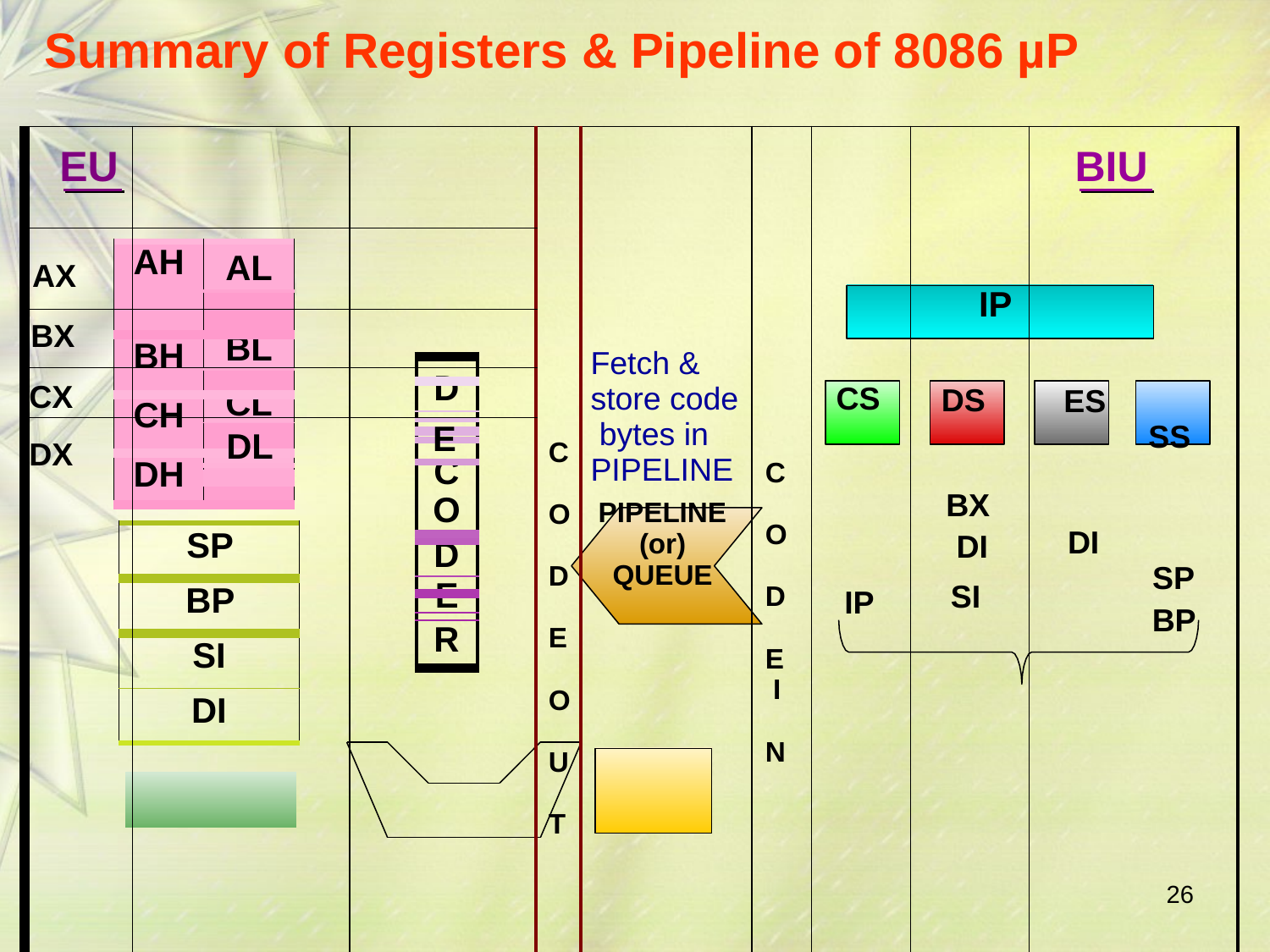

# Summary of Registers & Pipeline of 8086 µP
| EU |  |  | C O D E O U T | Fetch & store code bytes in PIPELINE PIPELINE (or) QUEUE |  | C O D E I N | CS IP | IP DS BX DI SI | BIU ES SS DI SP BP |
| --- | --- | --- | --- | --- | --- | --- | --- | --- | --- |
| AX |  |  |  |  |  |  |  |  |  |
| BX |  |  |  |  |  |  |  |  |  |
| CX |  |  |  |  |  |  |  |  |  |
| DX | DL | E |  |  |  |  |  |  |  |
|  | FLAGS | ALU |  | Timing control | Default Assignment |  |  |  |  |

| AH | AL |
| --- | --- |
|  |  |
| BH | BL |
|  |  |
| CH | CL |
|  |  |
| DH |  |
|  |  |
|  |  |
|  |  |

|  |
| --- |
| D |
|  |
|  |
|  |
|  |
| C O |
|  |
| D |
|  |
| E |
|  |
| R |

| SP |
| --- |
| BP |
| SI |
| DI |

26